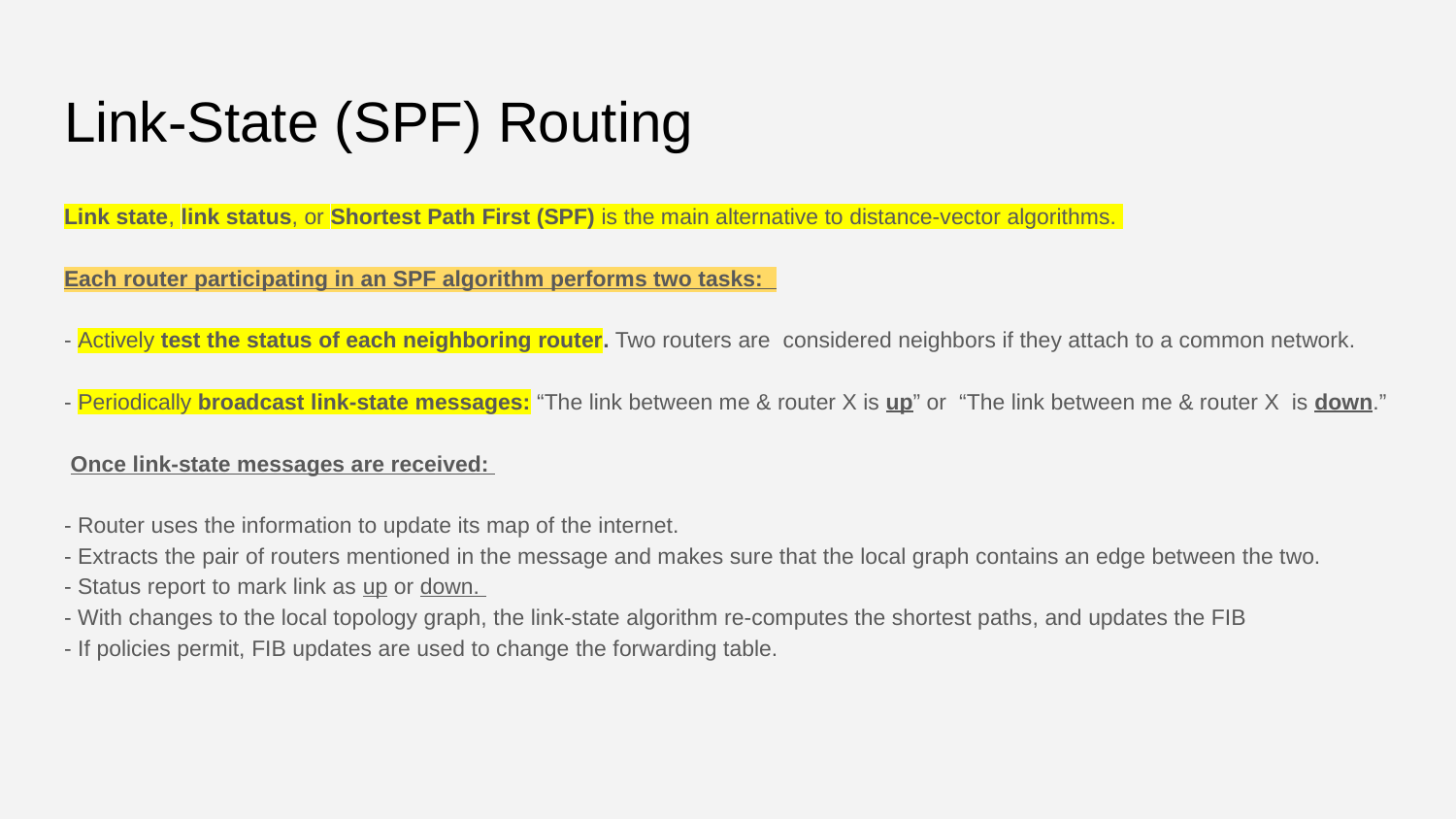

# Link-State (SPF) Routing
Link state, link status, or Shortest Path First (SPF) is the main alternative to distance-vector algorithms.
Each router participating in an SPF algorithm performs two tasks:
- Actively test the status of each neighboring router. Two routers are  considered neighbors if they attach to a common network.
- Periodically broadcast link-state messages: “The link between me & router X is up” or  “The link between me & router X  is down.”
 Once link-state messages are received:
- Router uses the information to update its map of the internet.
- Extracts the pair of routers mentioned in the message and makes sure that the local graph contains an edge between the two.
- Status report to mark link as up or down.
- With changes to the local topology graph, the link-state algorithm re-computes the shortest paths, and updates the FIB
- If policies permit, FIB updates are used to change the forwarding table.